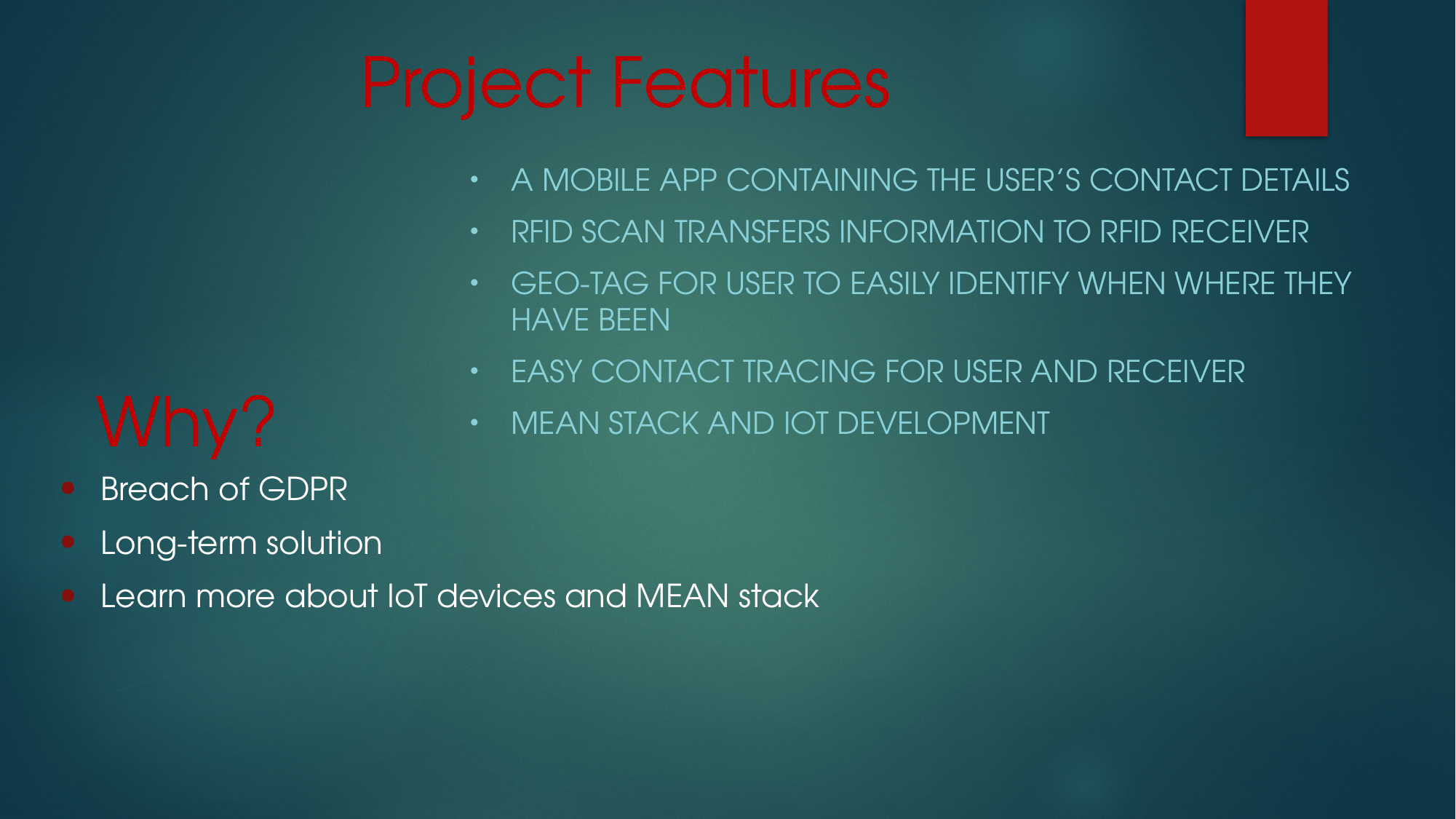

# Project Features

A mobile app containing the user’s contact details
RFID scan transfers information to RFID receiver
Geo-tag for user to easily identify when where they have been
Easy contact tracing for user and receiver
MEAN stack and IoT development

Why?

Breach of GDPR
Long-term solution
Learn more about IoT devices and MEAN stack